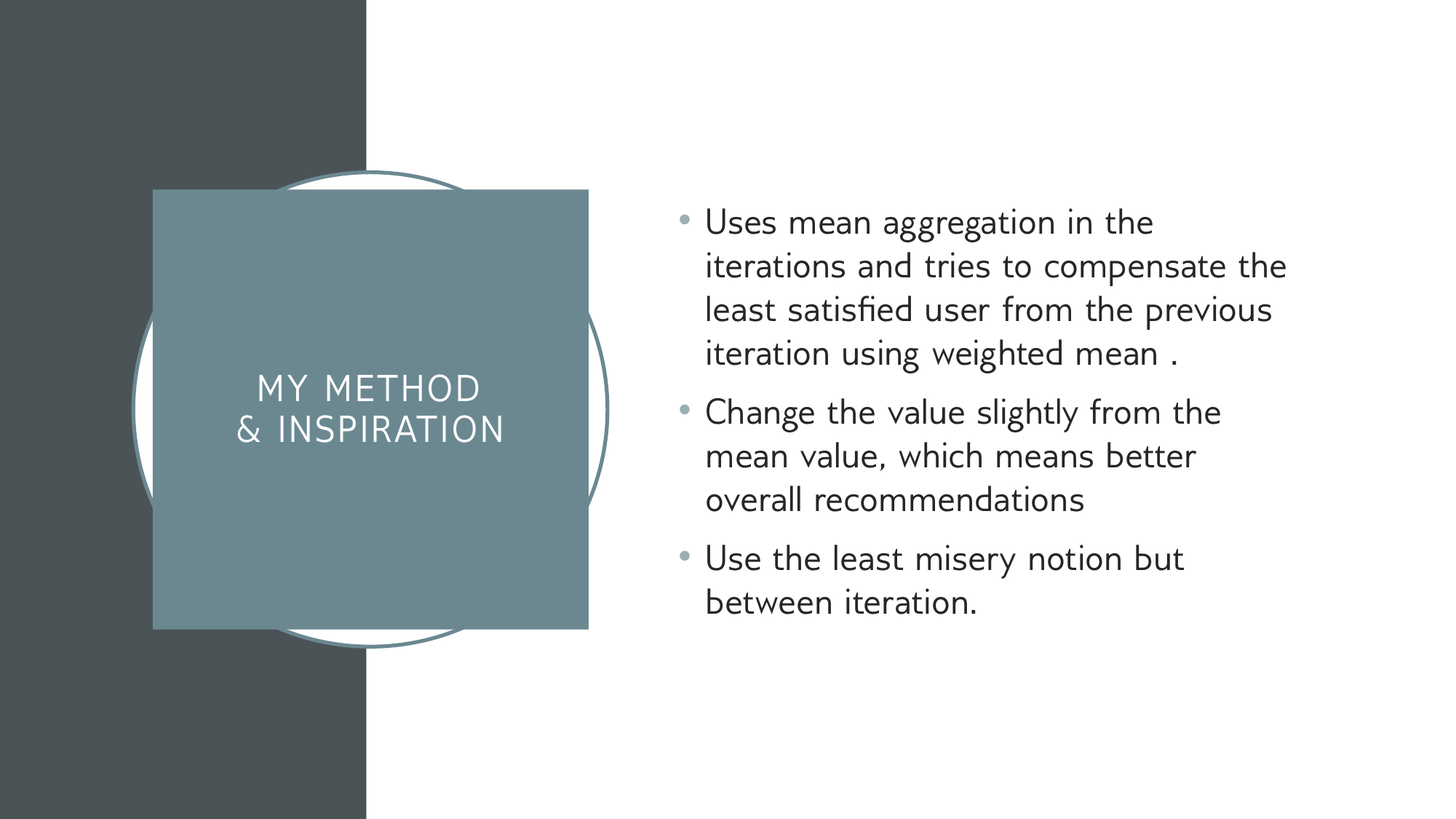

Uses mean aggregation in the iterations and tries to compensate the least satisfied user from the previous iteration using weighted mean .
Change the value slightly from the mean value, which means better overall recommendations
Use the least misery notion but between iteration.

# My Method & Inspiration